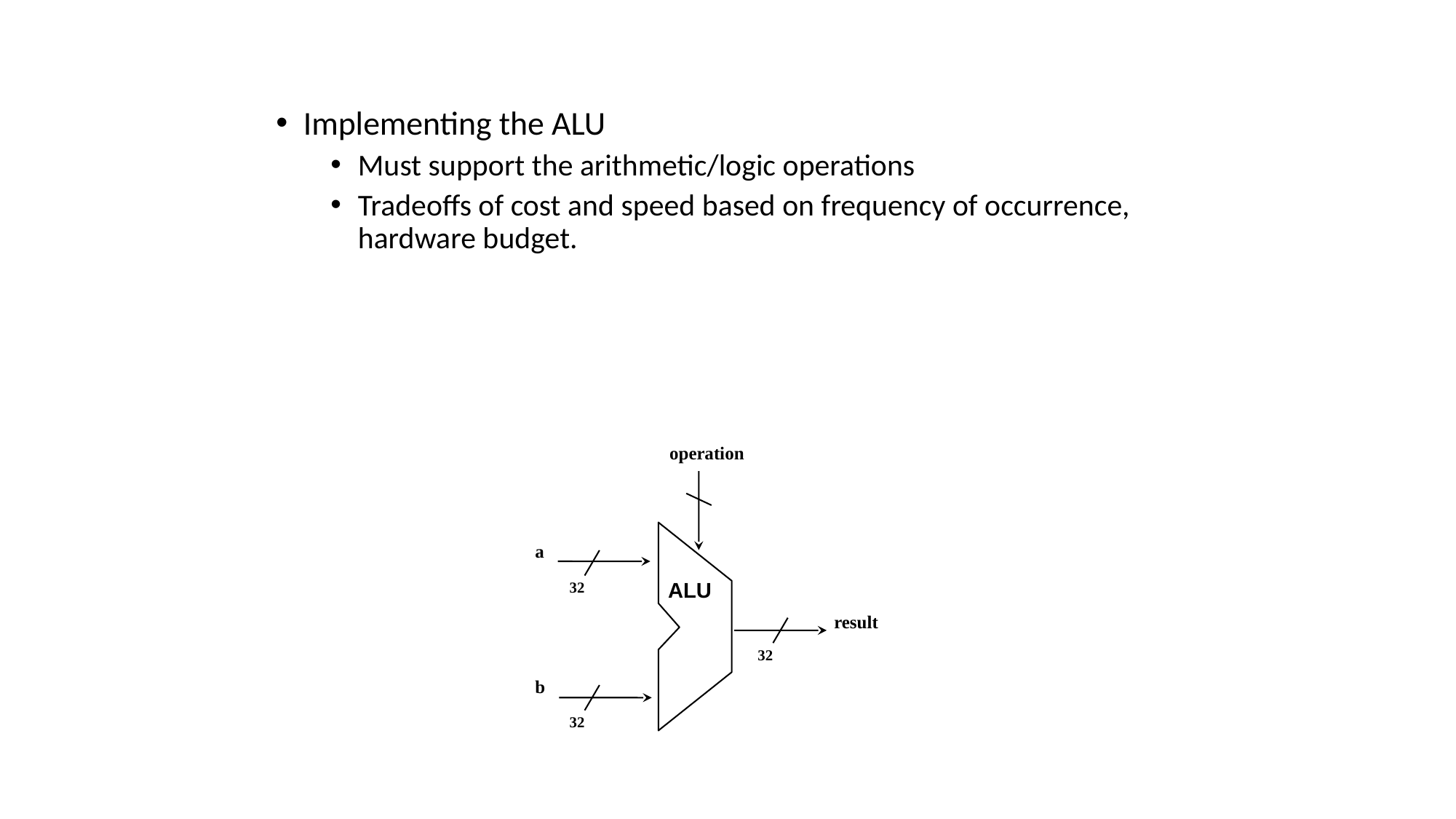

Implementing the ALU
Must support the arithmetic/logic operations
Tradeoffs of cost and speed based on frequency of occurrence, hardware budget.
operation

a

32
result

32

b

32

ALU